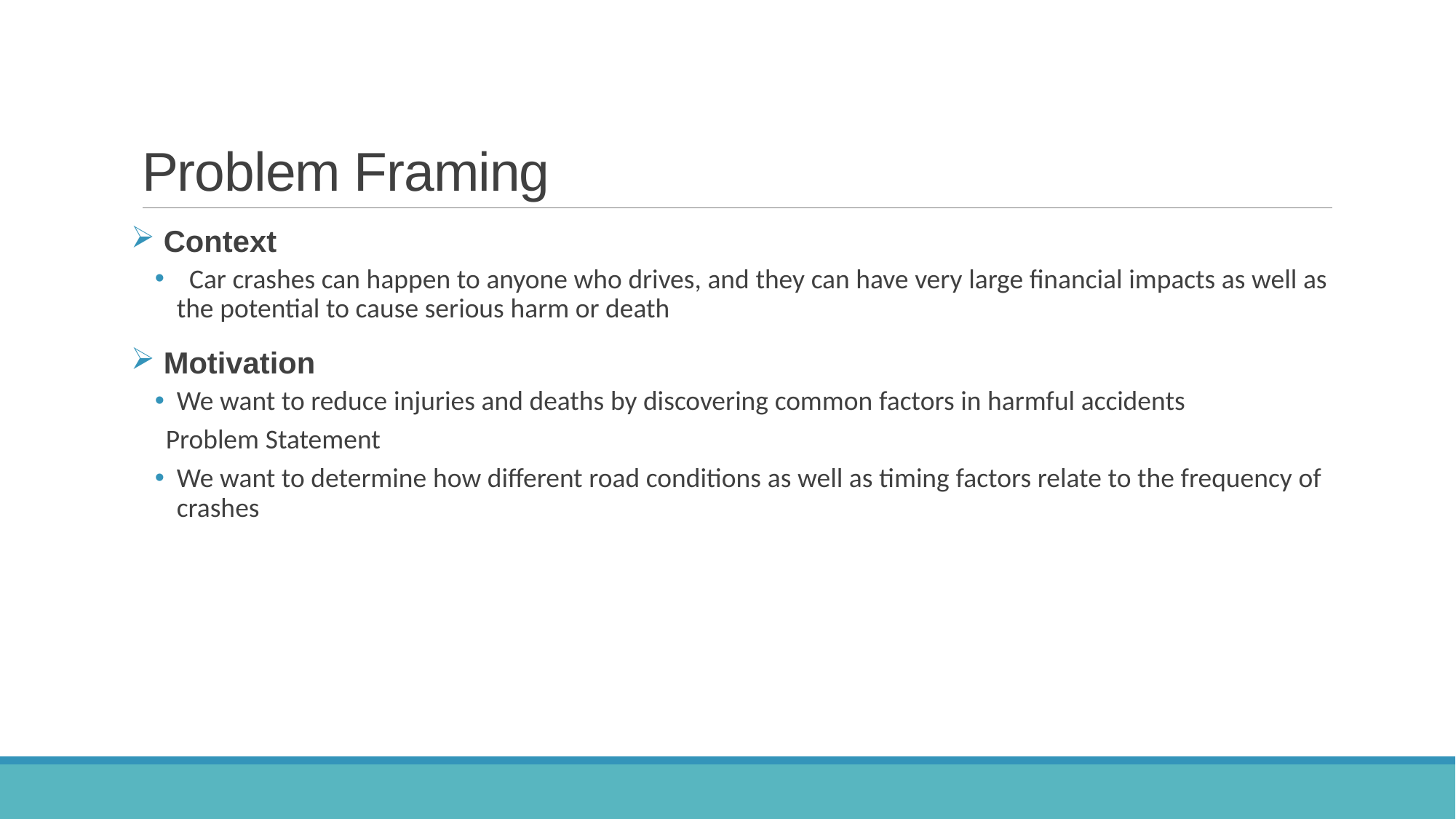

# Problem Framing
 Context
  Car crashes can happen to anyone who drives, and they can have very large financial impacts as well as the potential to cause serious harm or death
 Motivation
We want to reduce injuries and deaths by discovering common factors in harmful accidents
Problem Statement
We want to determine how different road conditions as well as timing factors relate to the frequency of crashes